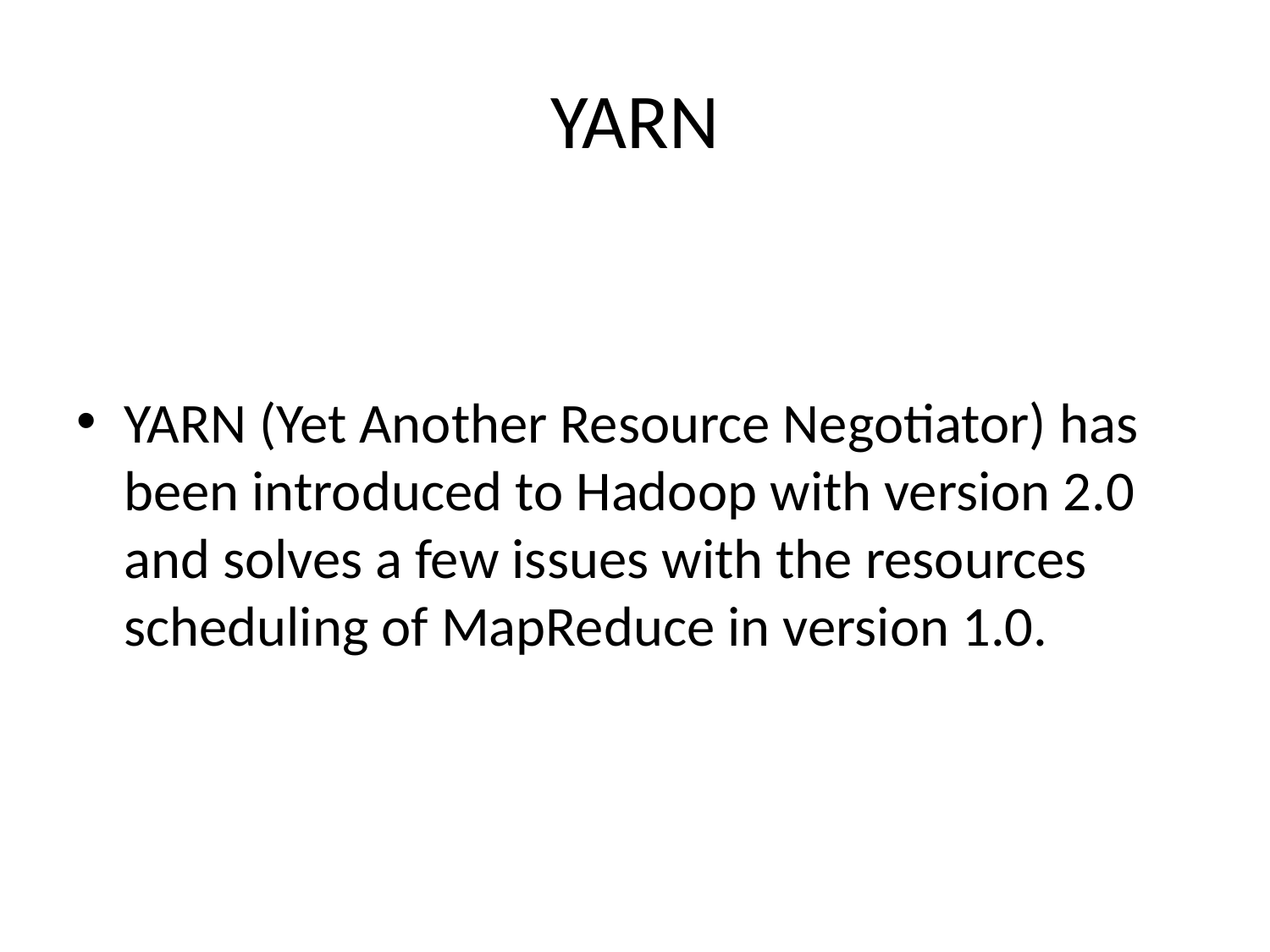

# YARN

YARN (Yet Another Resource Negotiator) has been introduced to Hadoop with version 2.0 and solves a few issues with the resources scheduling of MapReduce in version 1.0.